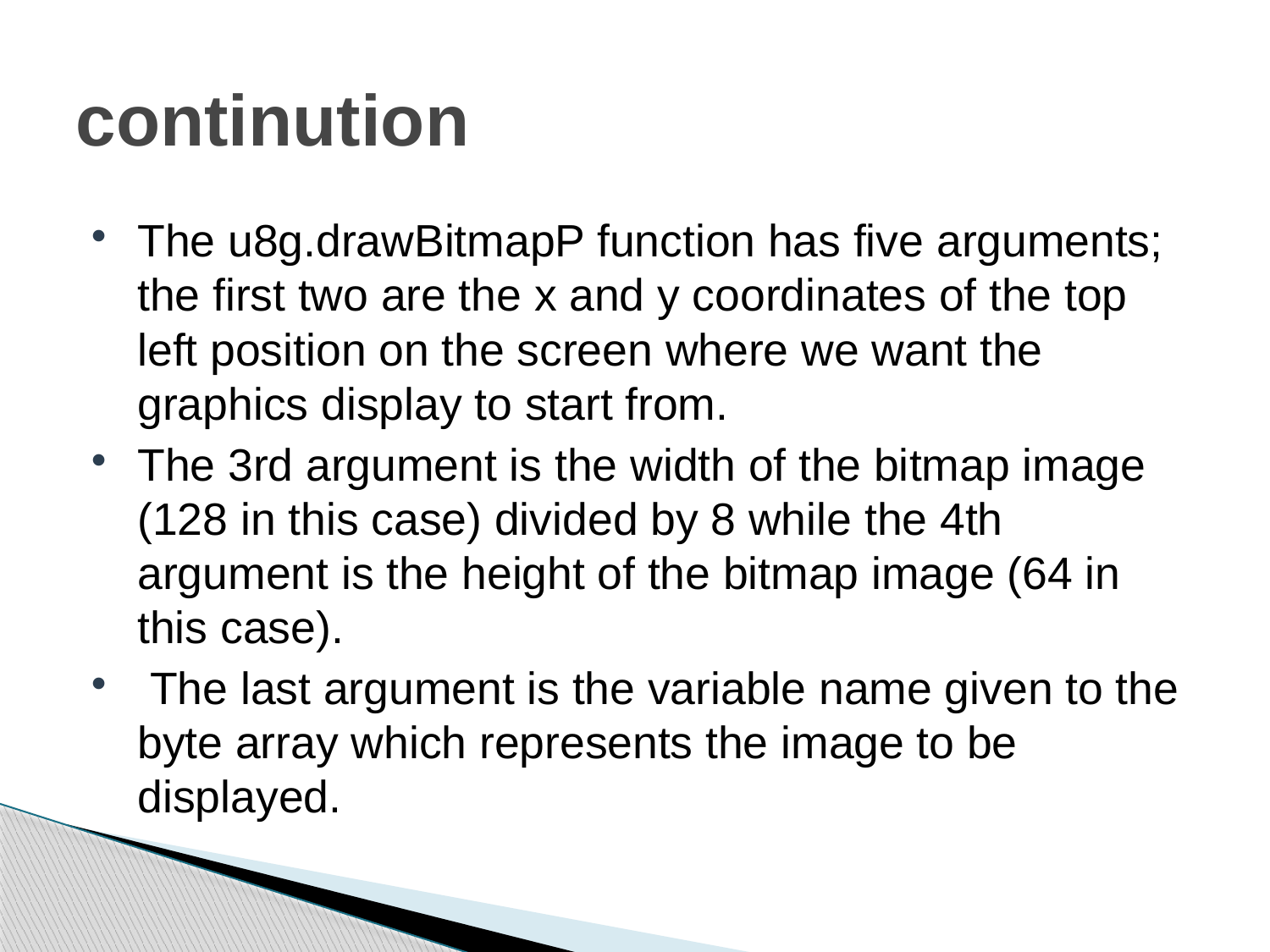

# continution
The u8g.drawBitmapP function has five arguments; the first two are the x and y coordinates of the top left position on the screen where we want the graphics display to start from.
The 3rd argument is the width of the bitmap image (128 in this case) divided by 8 while the 4th argument is the height of the bitmap image (64 in this case).
 The last argument is the variable name given to the byte array which represents the image to be displayed.